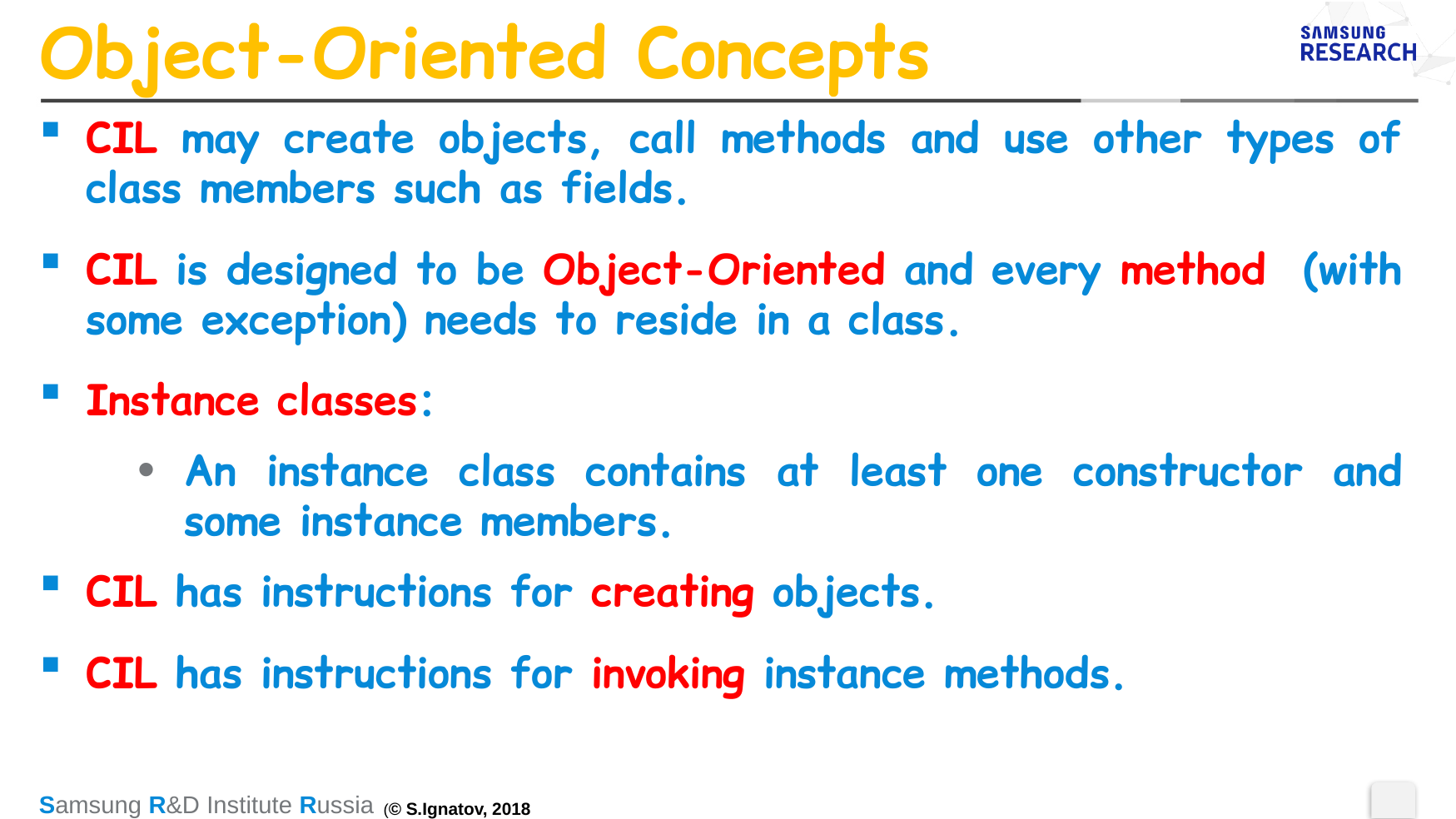

# Object-Oriented Concepts
CIL may create objects, call methods and use other types of class members such as fields.
CIL is designed to be Object-Oriented and every method  (with some exception) needs to reside in a class.
Instance classes:
An instance class contains at least one constructor and some instance members.
CIL has instructions for creating objects.
CIL has instructions for invoking instance methods.
(© S.Ignatov, 2018